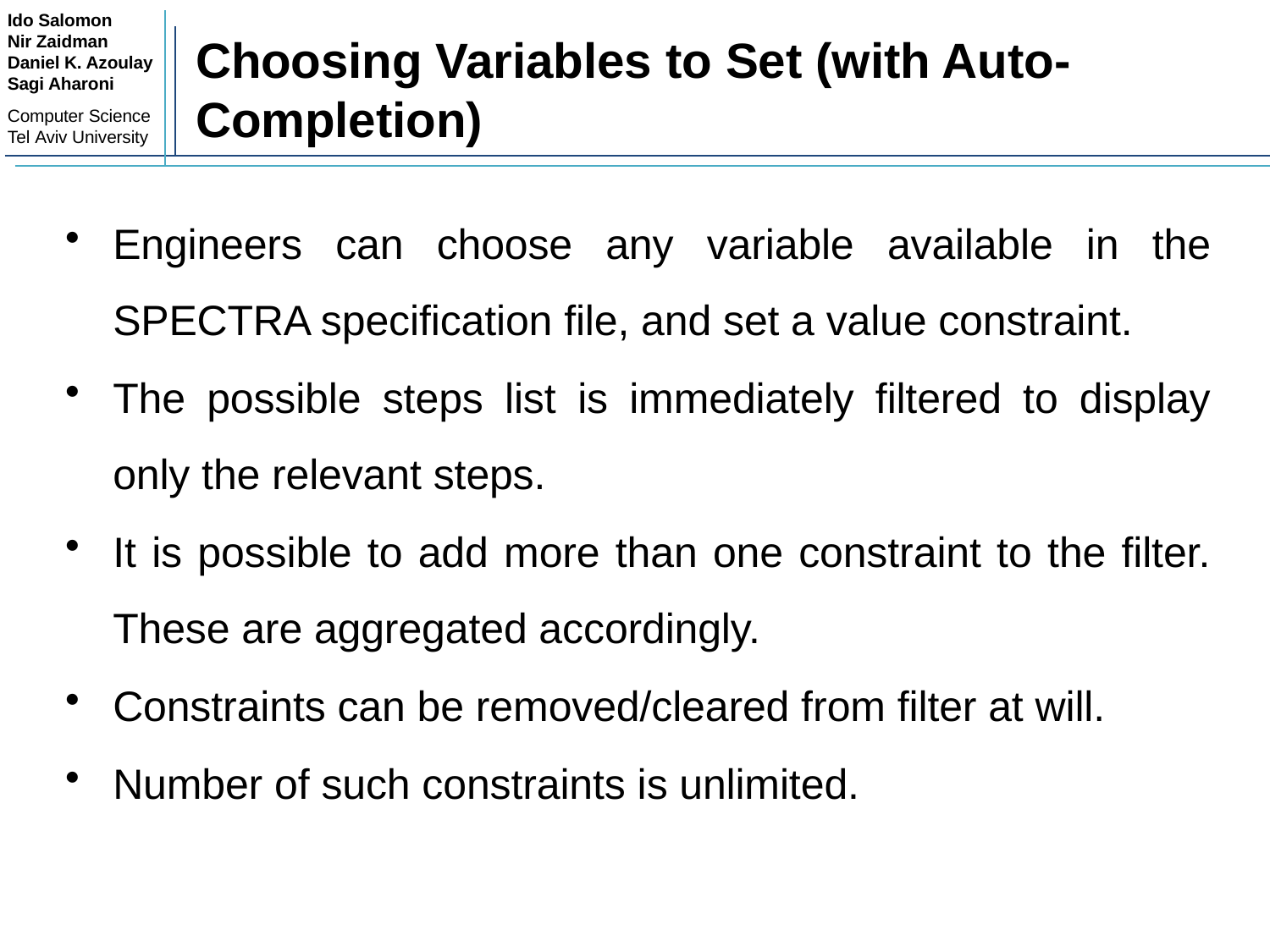

Ido Salomon
Nir Zaidman
Daniel K. Azoulay
Sagi Aharoni
Computer Science  Tel Aviv University
# Choosing Variables to Set (with Auto-Completion)
Engineers can choose any variable available in the SPECTRA specification file, and set a value constraint.
The possible steps list is immediately filtered to display only the relevant steps.
It is possible to add more than one constraint to the filter. These are aggregated accordingly.
Constraints can be removed/cleared from filter at will.
Number of such constraints is unlimited.